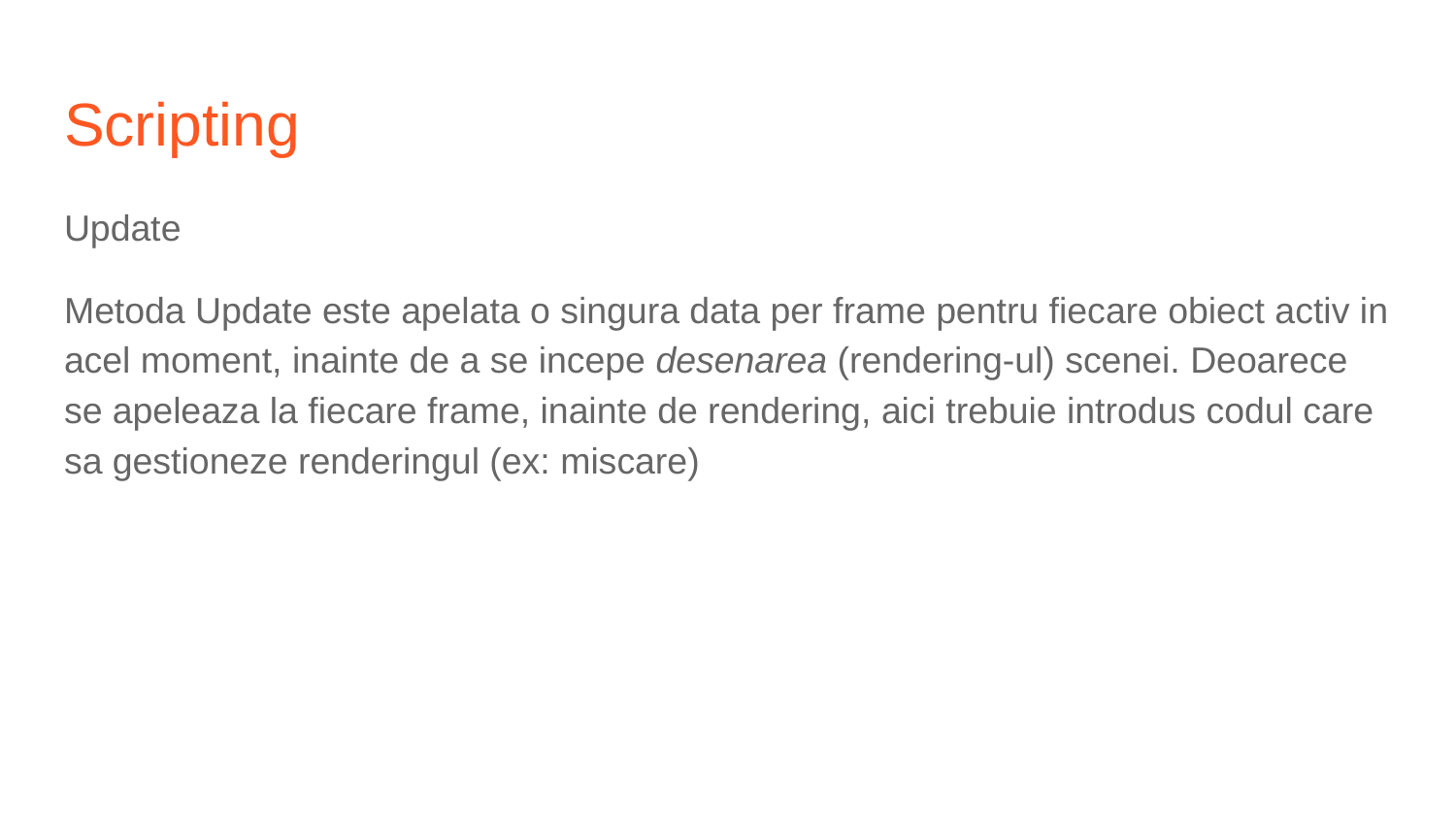

# Scripting

Update
Metoda Update este apelata o singura data per frame pentru fiecare obiect activ in acel moment, inainte de a se incepe desenarea (rendering-ul) scenei. Deoarece se apeleaza la fiecare frame, inainte de rendering, aici trebuie introdus codul care sa gestioneze renderingul (ex: miscare)